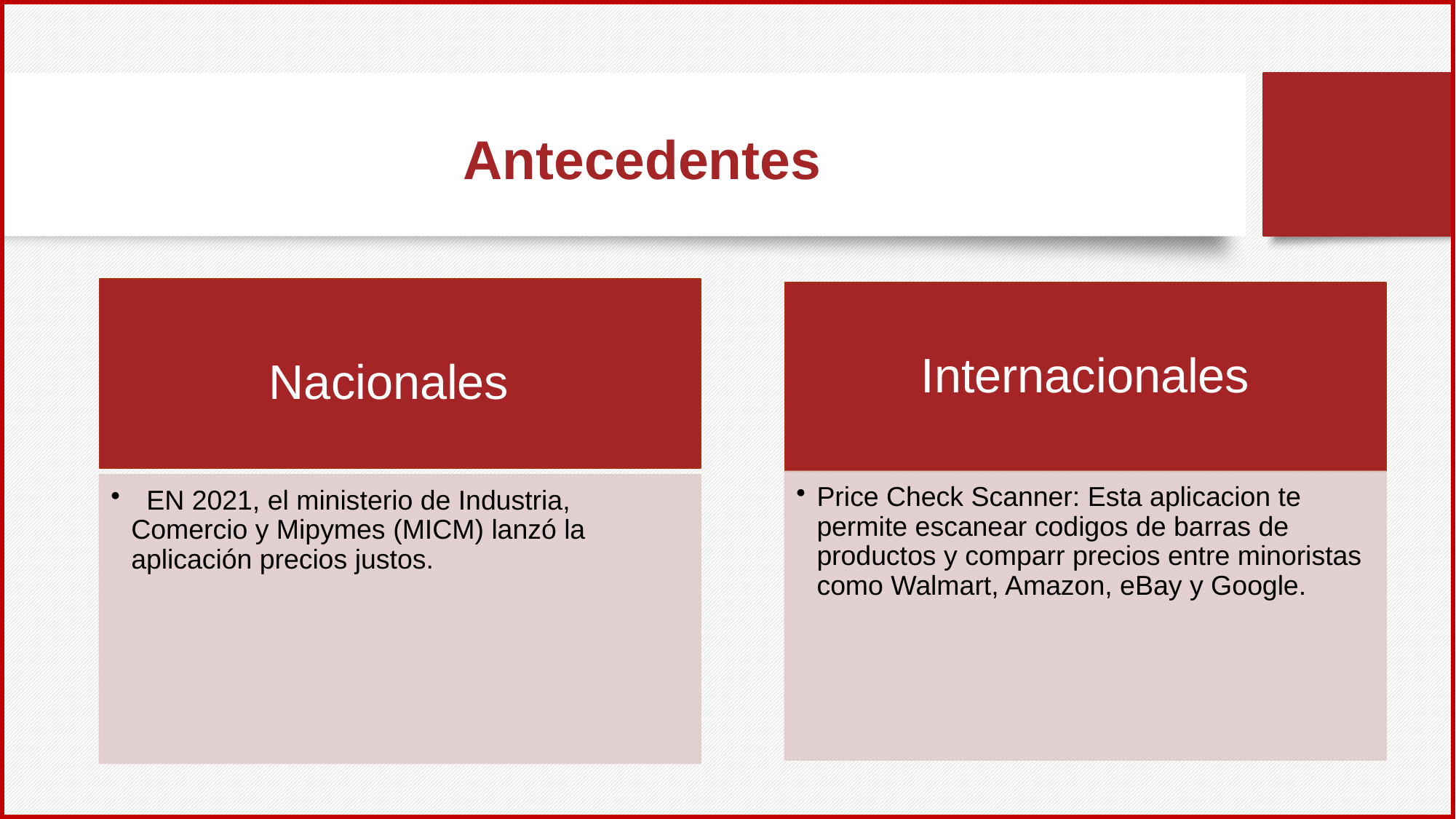

# Antecedentes
Nacionales
  EN 2021, el ministerio de Industria, Comercio y Mipymes (MICM) lanzó la aplicación precios justos.

Internacionales
Price Check Scanner: Esta aplicacion te permite escanear codigos de barras de productos y comparr precios entre minoristas como Walmart, Amazon, eBay y Google.